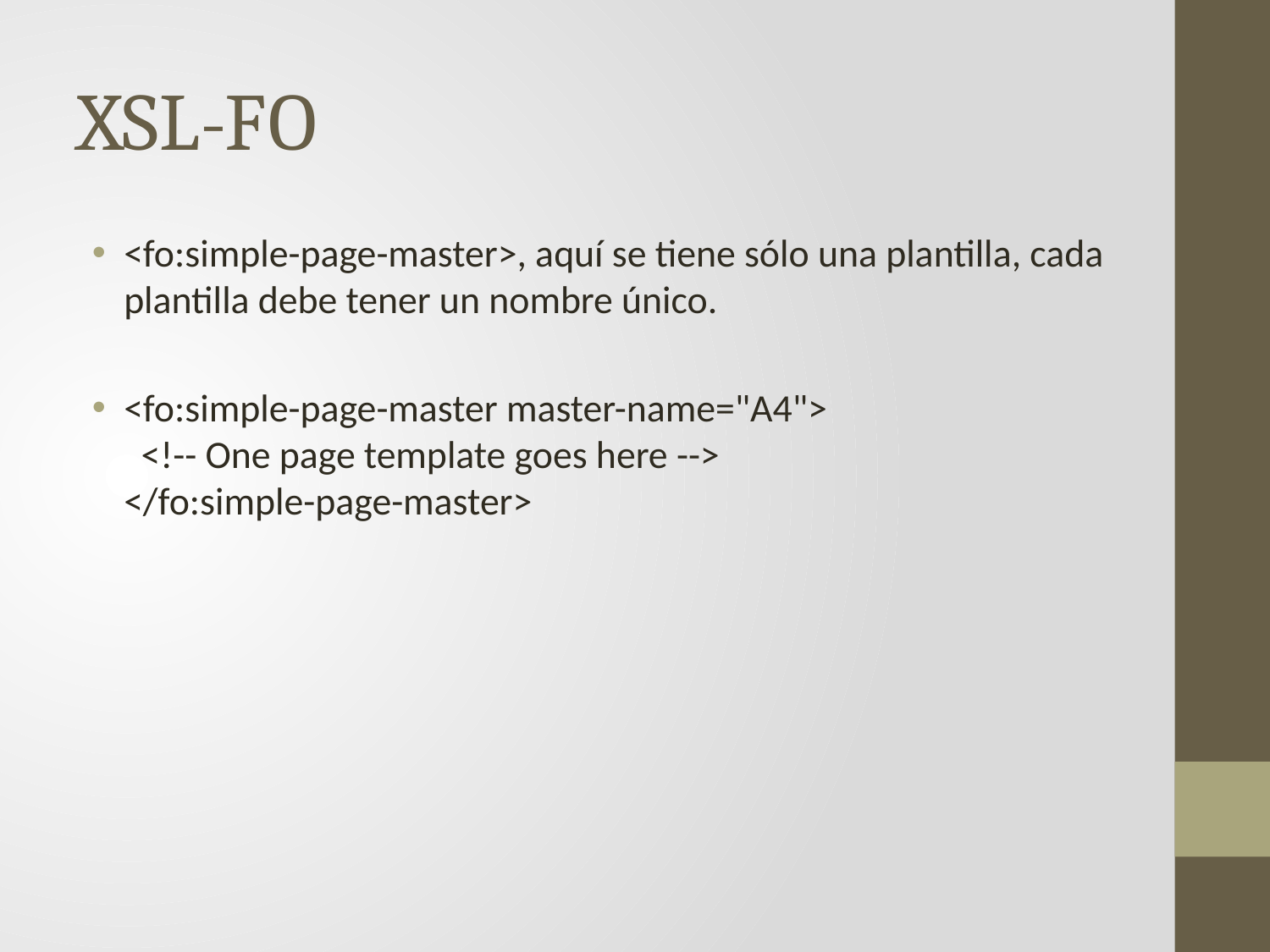

# XSL-FO
<fo:simple-page-master>, aquí se tiene sólo una plantilla, cada plantilla debe tener un nombre único.

<fo:simple-page-master master-name="A4">
  <!-- One page template goes here -->
</fo:simple-page-master>